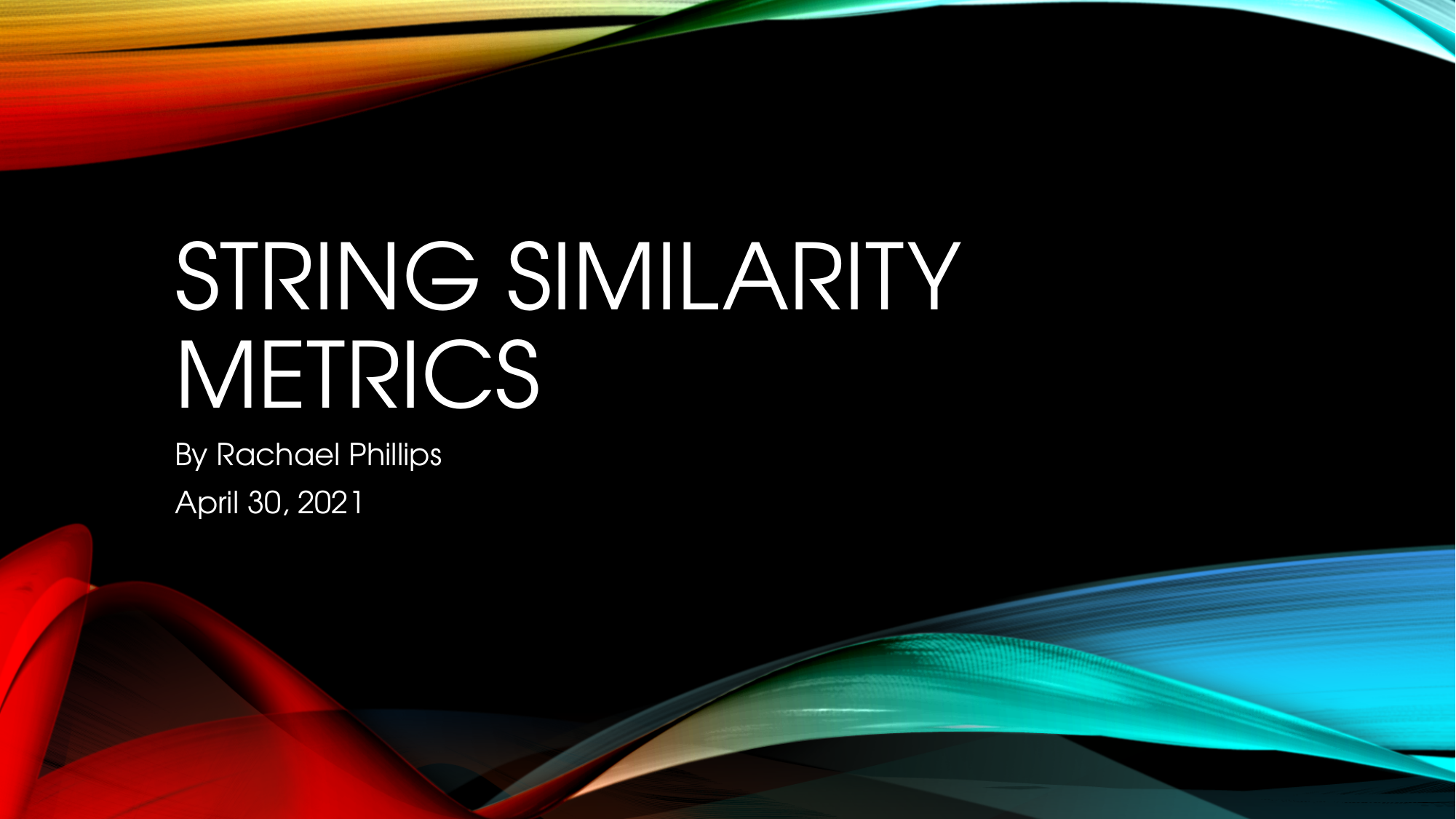

# String similarity Metrics
By Rachael Phillips
April 30, 2021